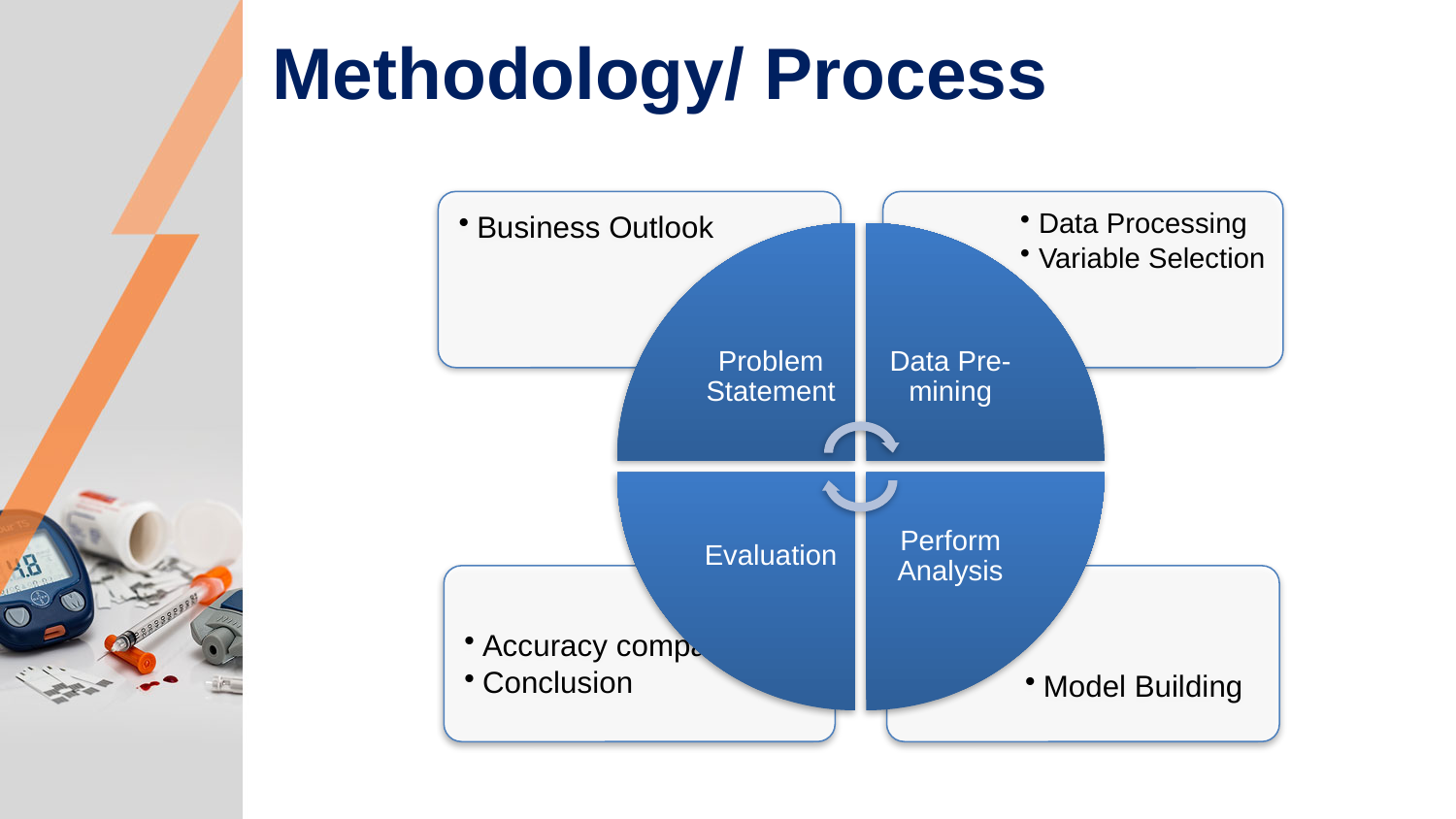

# Methodology/ Process

Model Building
Accuracy comparison
Conclusion
Data Processing
Variable Selection
Business Outlook
Problem Statement
Data Pre-mining
Perform Analysis
Evaluation